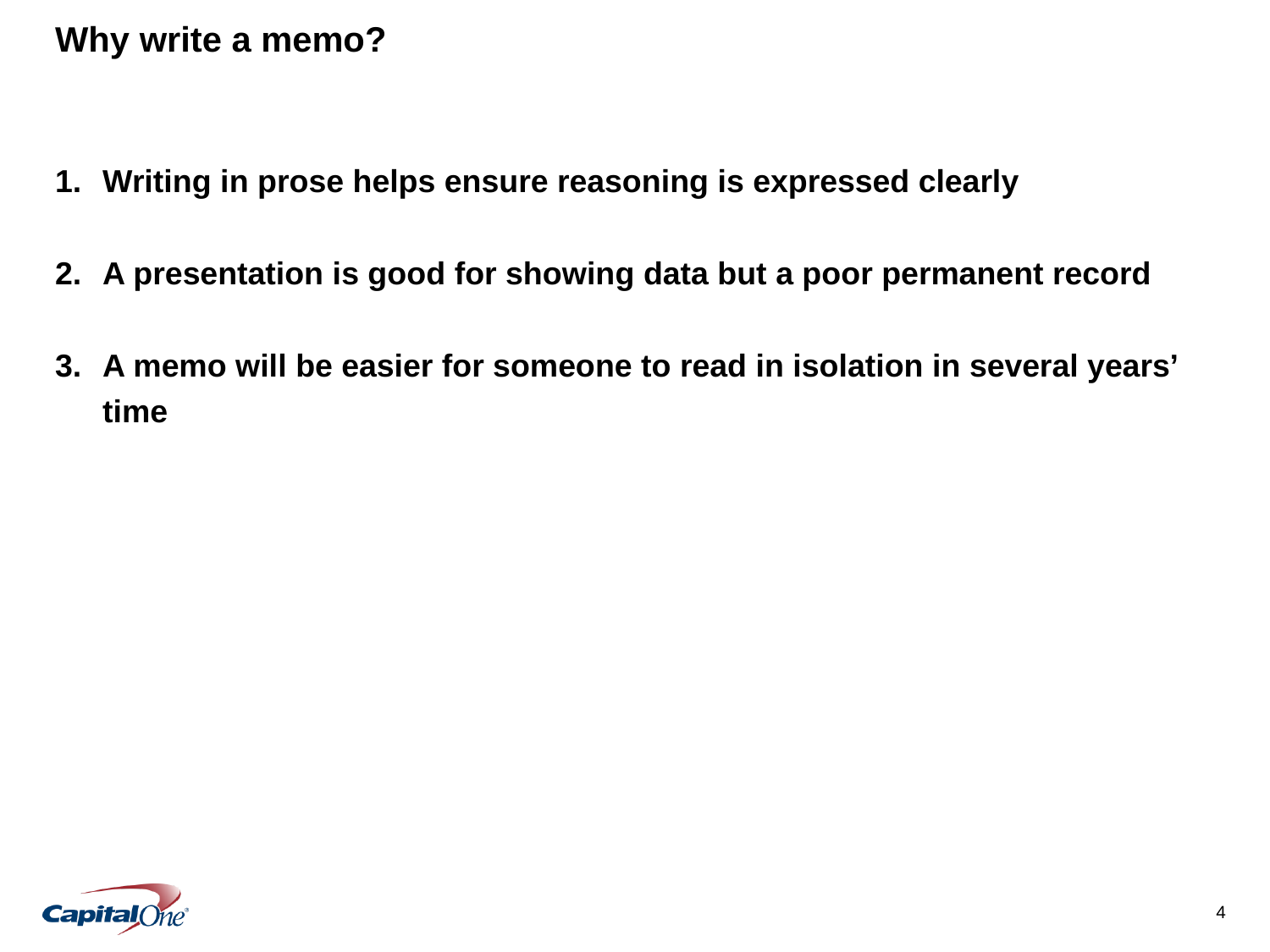

# Why write a memo?
Writing in prose helps ensure reasoning is expressed clearly

A presentation is good for showing data but a poor permanent record

A memo will be easier for someone to read in isolation in several years’ time